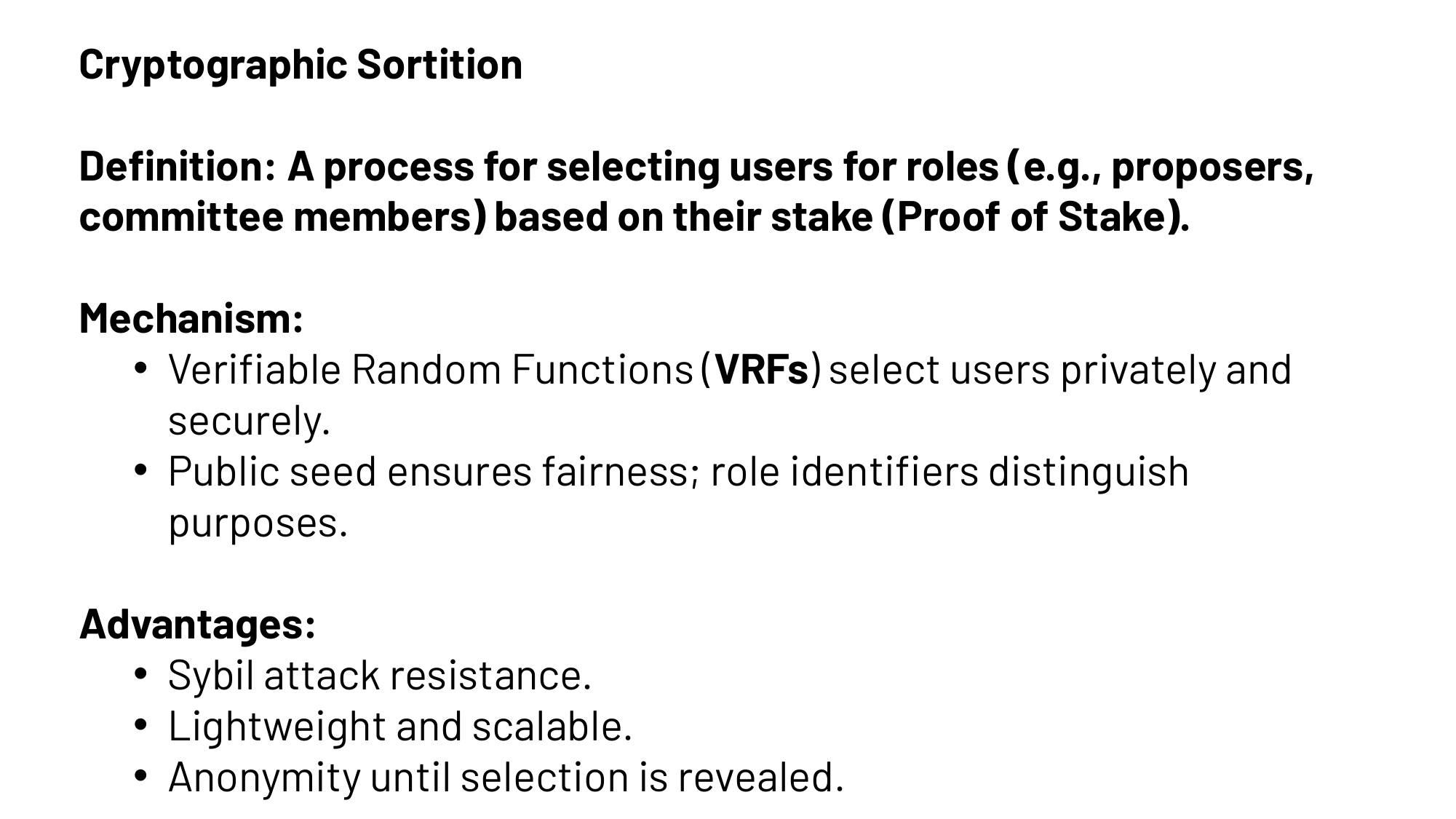

Cryptographic Sortition

Definition: A process for selecting users for roles (e.g., proposers, committee members) based on their stake (Proof of Stake).

Mechanism:
Verifiable Random Functions (VRFs) select users privately and securely.
Public seed ensures fairness; role identifiers distinguish purposes.

Advantages:
Sybil attack resistance.
Lightweight and scalable.
Anonymity until selection is revealed.